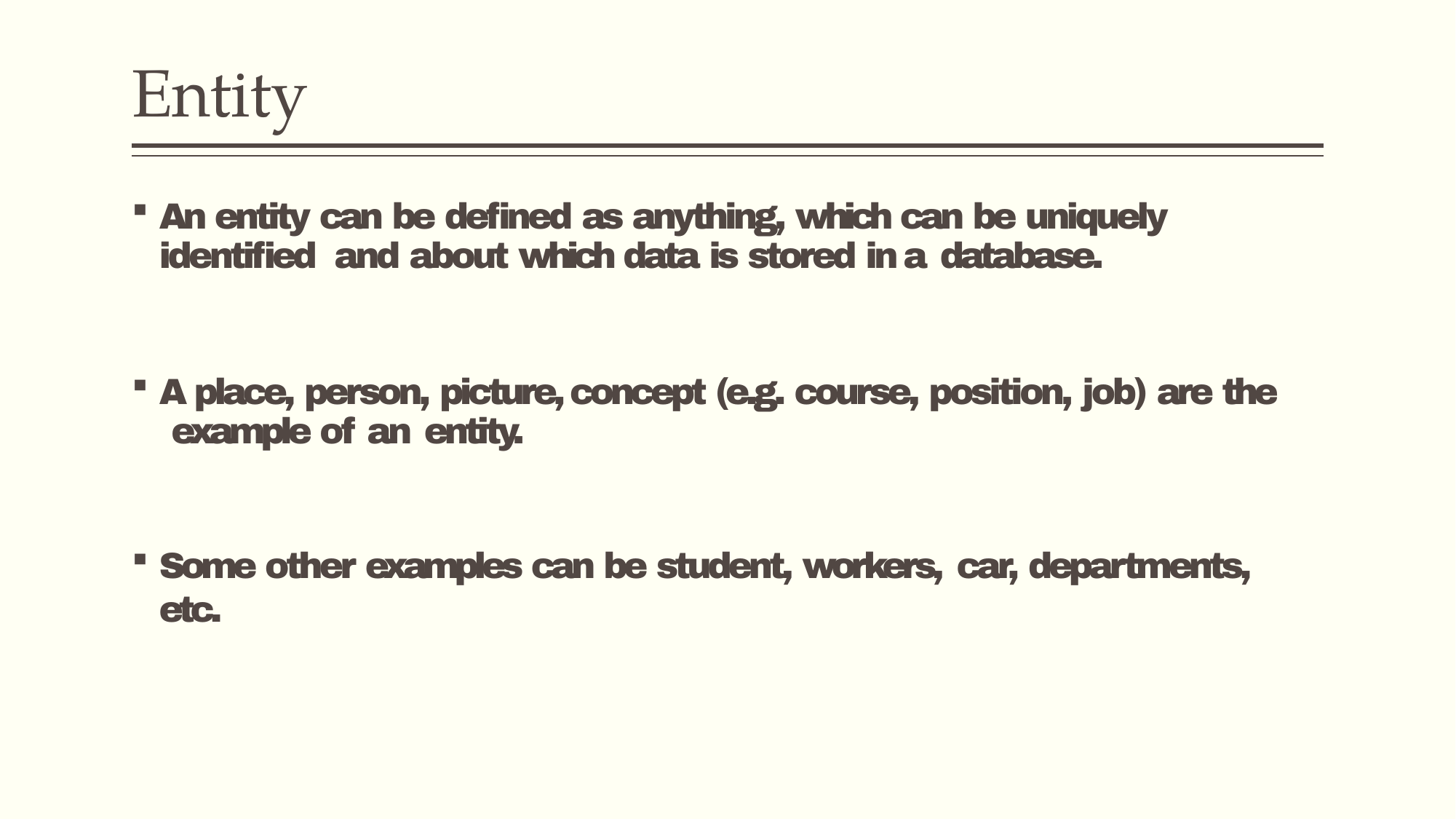

# Entity
An entity can be defined as anything, which can be uniquely identified  and about which data is stored in a database.

A place, person, picture, concept (e.g. course, position, job) are the  example of an entity.

Some other examples can be student, workers, car, departments, etc.